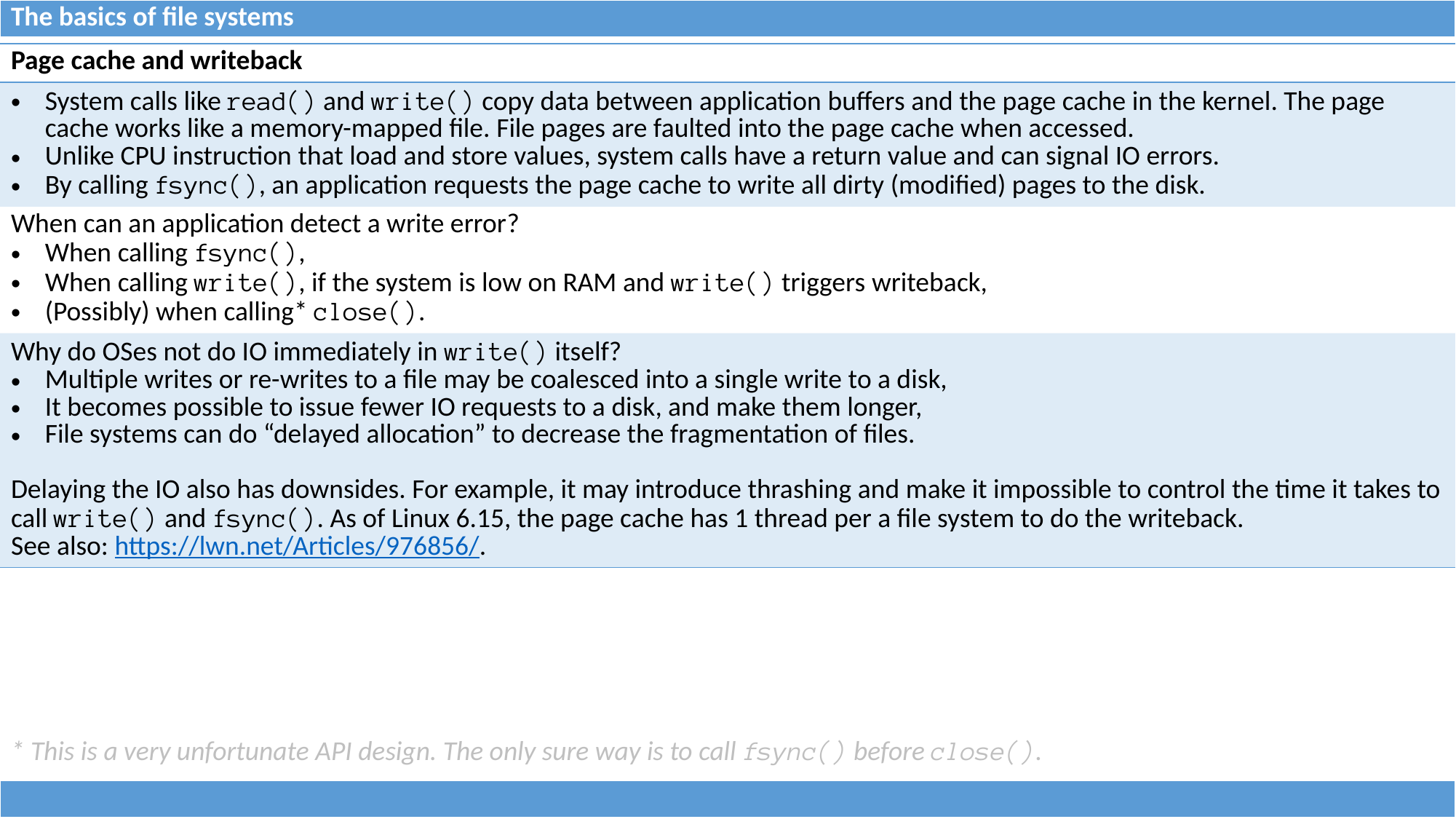

| The basics of file systems |
| --- |
| Page cache and writeback |
| --- |
| System calls like read() and write() copy data between application buffers and the page cache in the kernel. The page cache works like a memory-mapped file. File pages are faulted into the page cache when accessed. Unlike CPU instruction that load and store values, system calls have a return value and can signal IO errors. By calling fsync(), an application requests the page cache to write all dirty (modified) pages to the disk. |
| When can an application detect a write error? When calling fsync(), When calling write(), if the system is low on RAM and write() triggers writeback, (Possibly) when calling\* close(). |
| Why do OSes not do IO immediately in write() itself? Multiple writes or re-writes to a file may be coalesced into a single write to a disk, It becomes possible to issue fewer IO requests to a disk, and make them longer, File systems can do “delayed allocation” to decrease the fragmentation of files. Delaying the IO also has downsides. For example, it may introduce thrashing and make it impossible to control the time it takes to call write() and fsync(). As of Linux 6.15, the page cache has 1 thread per a file system to do the writeback. See also: https://lwn.net/Articles/976856/. |
* This is a very unfortunate API design. The only sure way is to call fsync() before close().
|  |
| --- |